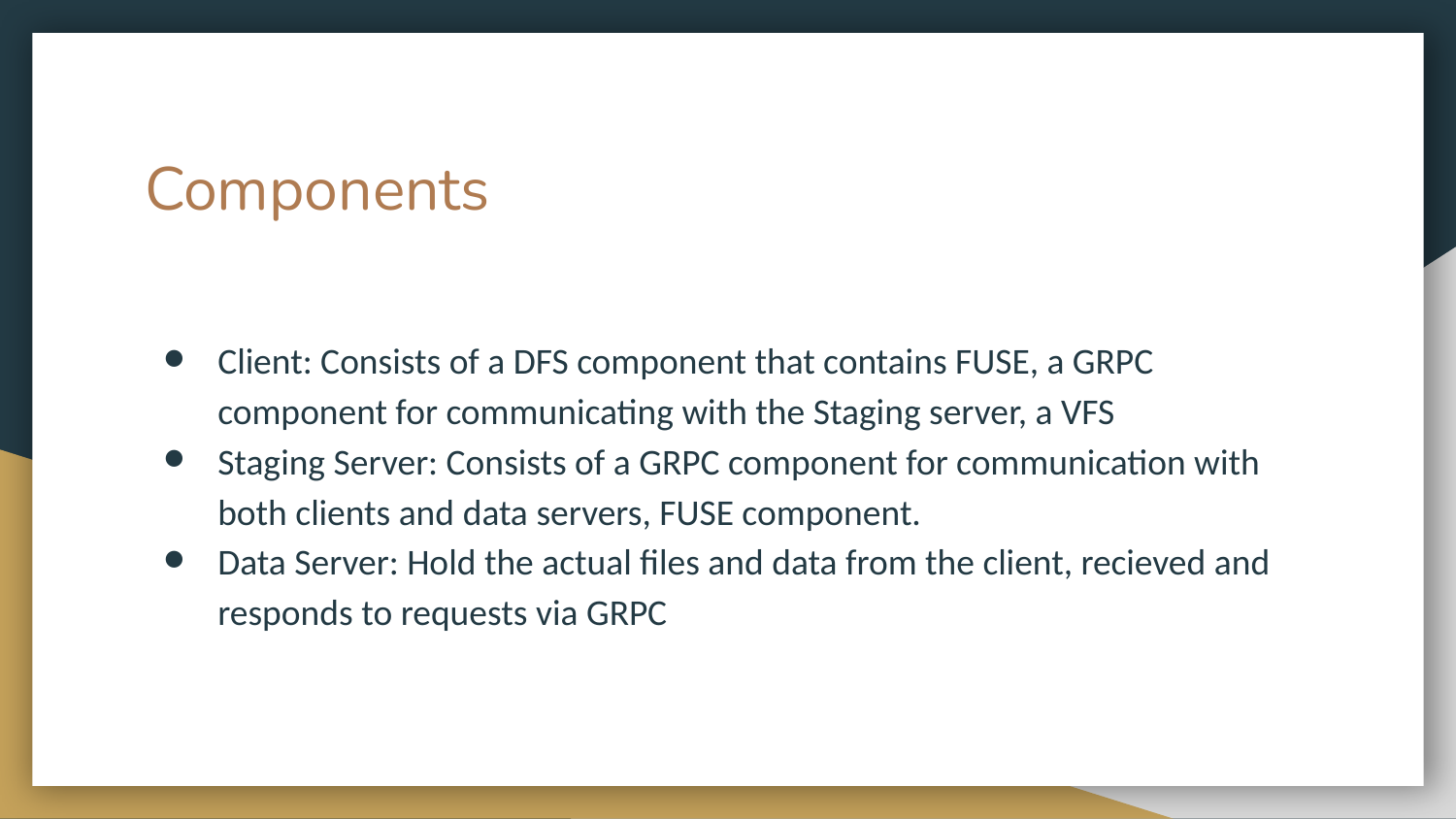

# Components
Client: Consists of a DFS component that contains FUSE, a GRPC component for communicating with the Staging server, a VFS
Staging Server: Consists of a GRPC component for communication with both clients and data servers, FUSE component.
Data Server: Hold the actual files and data from the client, recieved and responds to requests via GRPC